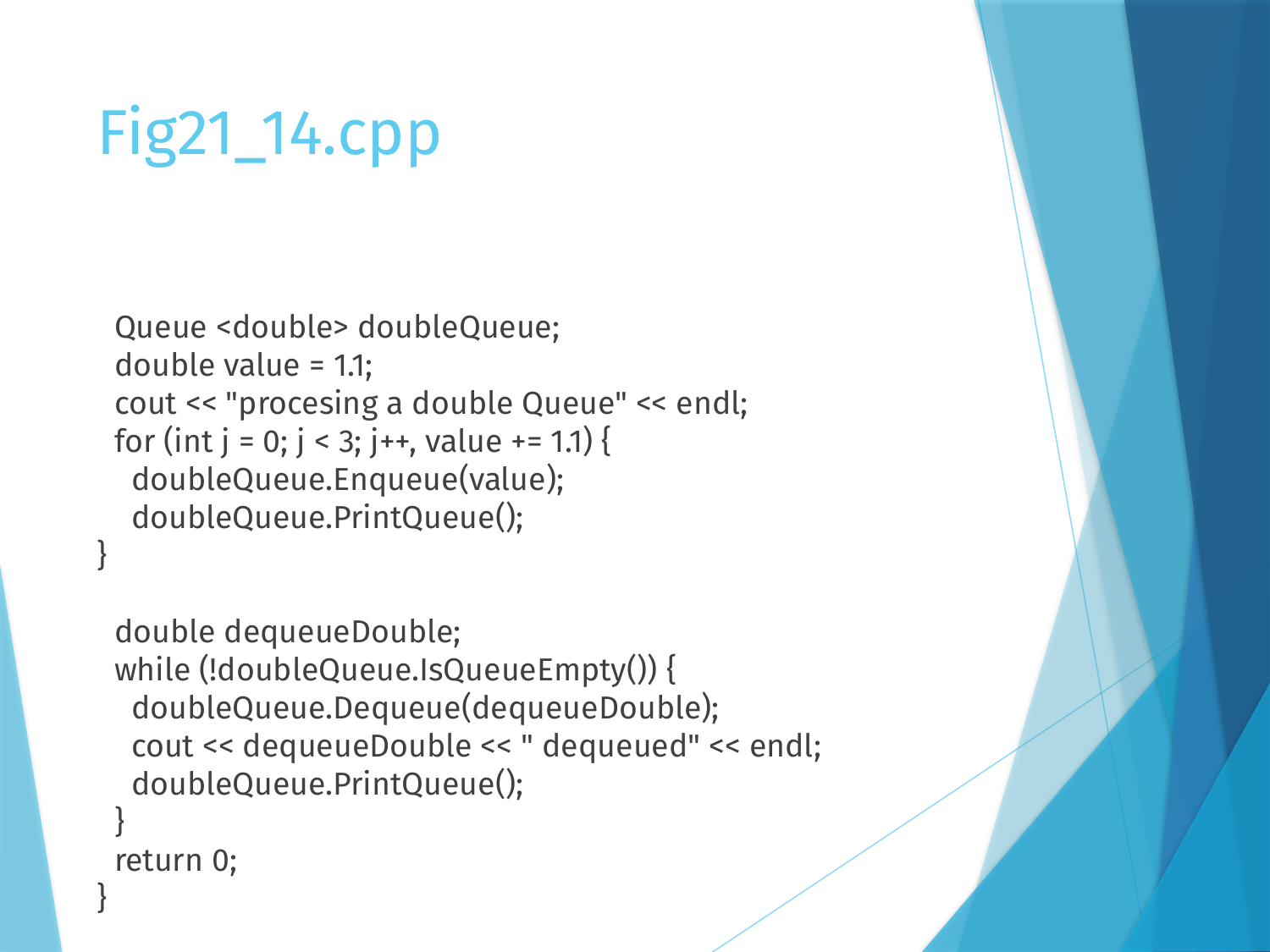

# Fig21_14.cpp
  Queue <double> doubleQueue;
  double value = 1.1;
  cout << "procesing a double Queue" << endl;
  for (int j = 0; j < 3; j++, value += 1.1) {
    doubleQueue.Enqueue(value);
    doubleQueue.PrintQueue();
}

  double dequeueDouble;
  while (!doubleQueue.IsQueueEmpty()) {
    doubleQueue.Dequeue(dequeueDouble);
    cout << dequeueDouble << " dequeued" << endl;
    doubleQueue.PrintQueue();
  }
  return 0;
}